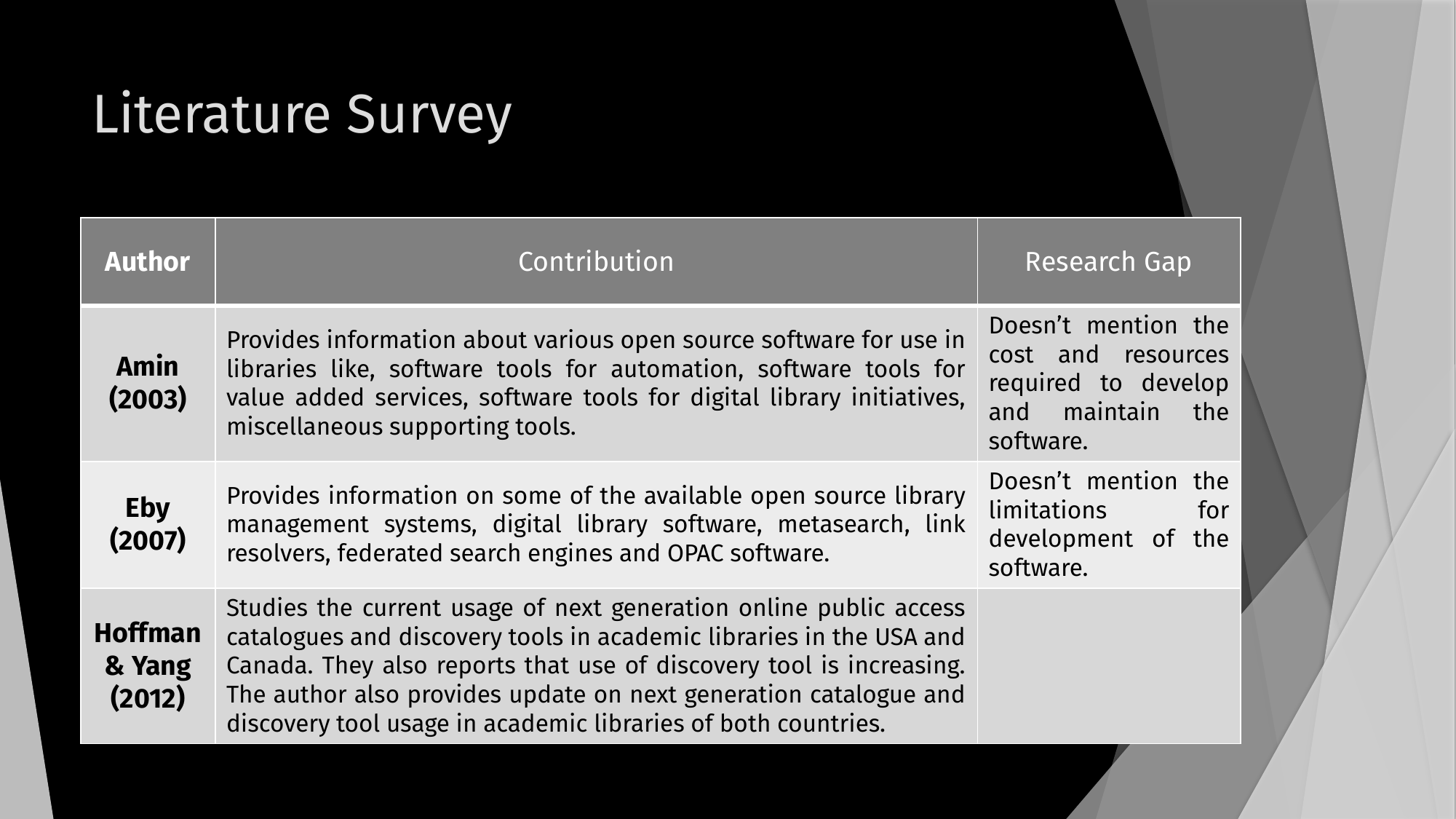

# Literature Survey
| Author | Contribution | Research Gap |
| --- | --- | --- |
| Amin (2003) | Provides information about various open source software for use in libraries like, software tools for automation, software tools for value added services, software tools for digital library initiatives, miscellaneous supporting tools. | Doesn’t mention the cost and resources required to develop and maintain the software. |
| Eby (2007) | Provides information on some of the available open source library management systems, digital library software, metasearch, link resolvers, federated search engines and OPAC software. | Doesn’t mention the limitations for development of the software. |
| Hoffman & Yang (2012) | Studies the current usage of next generation online public access catalogues and discovery tools in academic libraries in the USA and Canada. They also reports that use of discovery tool is increasing. The author also provides update on next generation catalogue and discovery tool usage in academic libraries of both countries. |  |